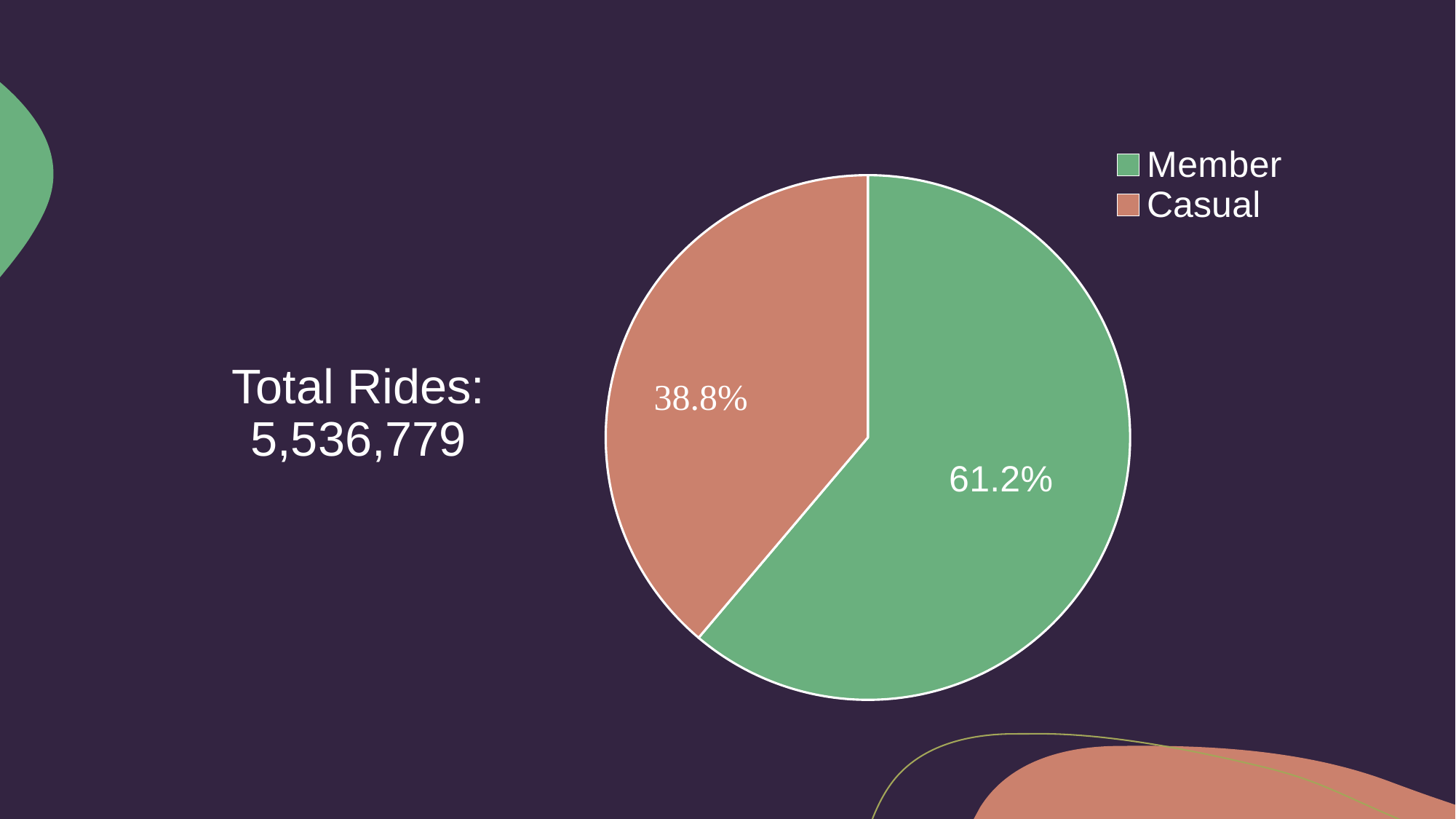

### Chart

| Category | Percentage |
|---|---|
| Member | 0.6117235309554526 |
| Casual | 0.3882764690445474 |
# Total Rides: 5,536,779